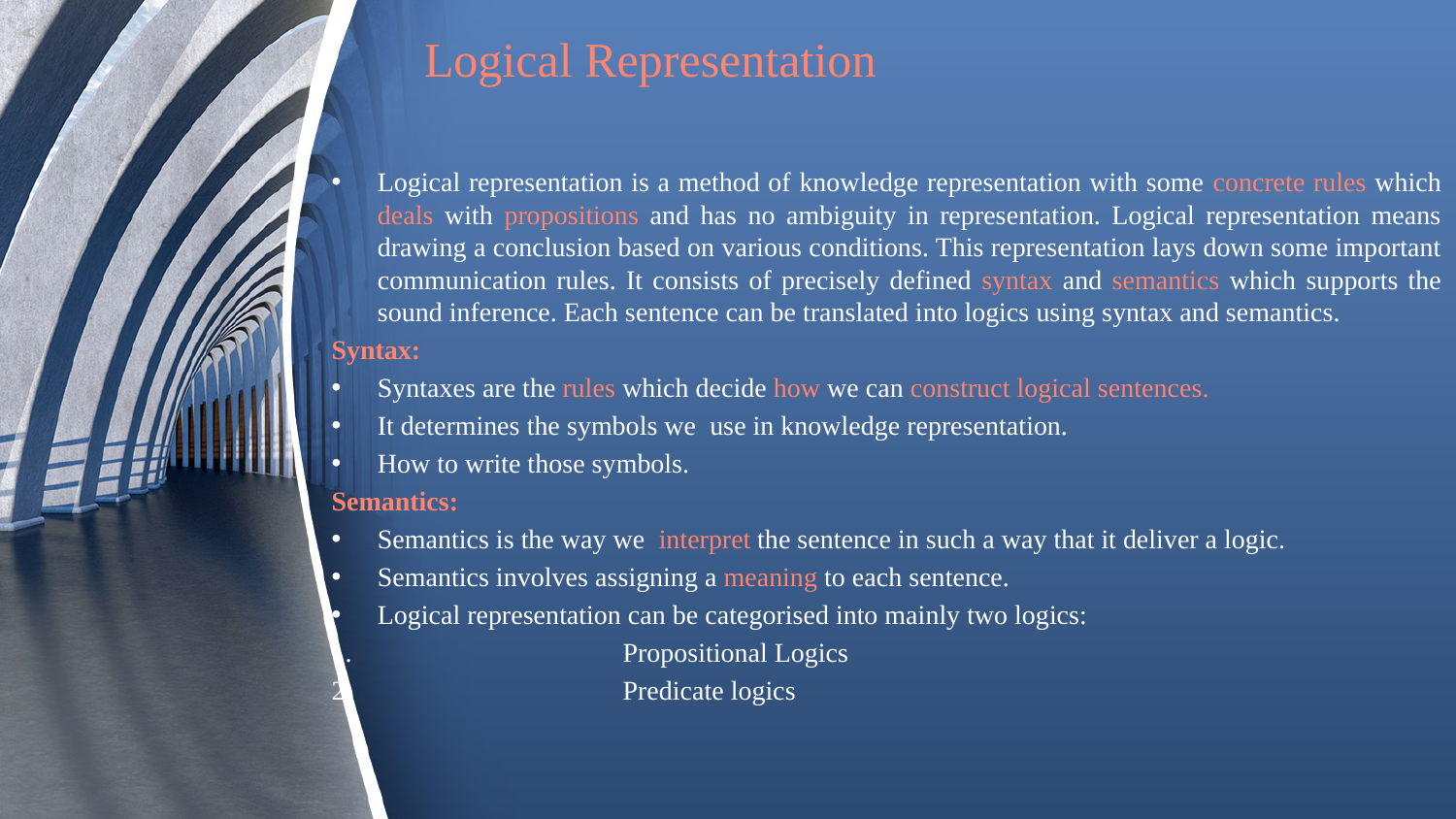

# Logical Representation

Logical representation is a method of knowledge representation with some concrete rules which deals with propositions and has no ambiguity in representation. Logical representation means drawing a conclusion based on various conditions. This representation lays down some important communication rules. It consists of precisely defined syntax and semantics which supports the sound inference. Each sentence can be translated into logics using syntax and semantics.
Syntax:
Syntaxes are the rules which decide how we can construct logical sentences.
It determines the symbols we  use in knowledge representation.
How to write those symbols.
Semantics:
Semantics is the way we  interpret the sentence in such a way that it deliver a logic.
Semantics involves assigning a meaning to each sentence.
Logical representation can be categorised into mainly two logics:
Propositional Logics
Predicate logics